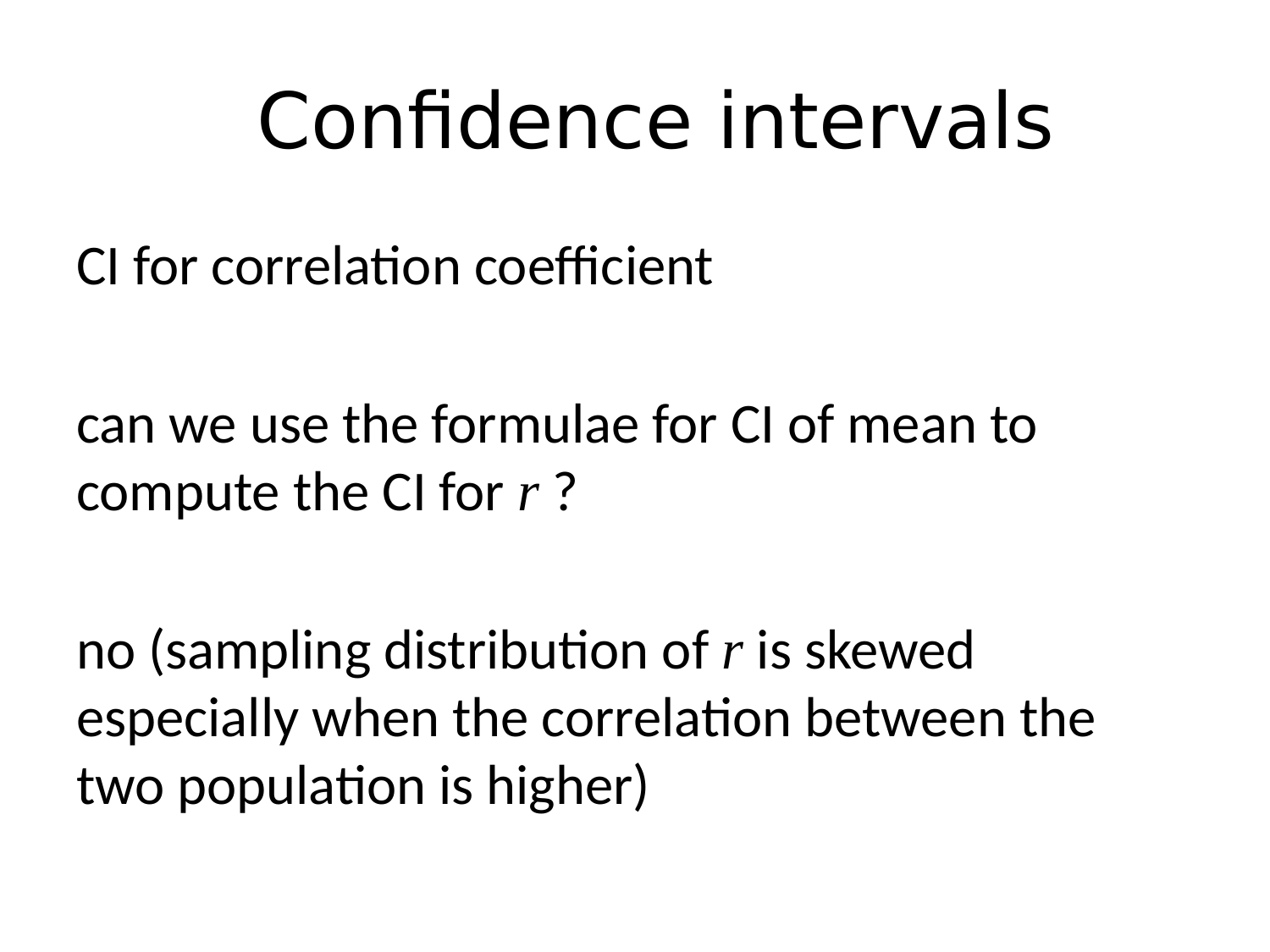

# Confidence intervals
CI for correlation coefficient

can we use the formulae for CI of mean to compute the CI for r ?

no (sampling distribution of r is skewed especially when the correlation between the two population is higher)